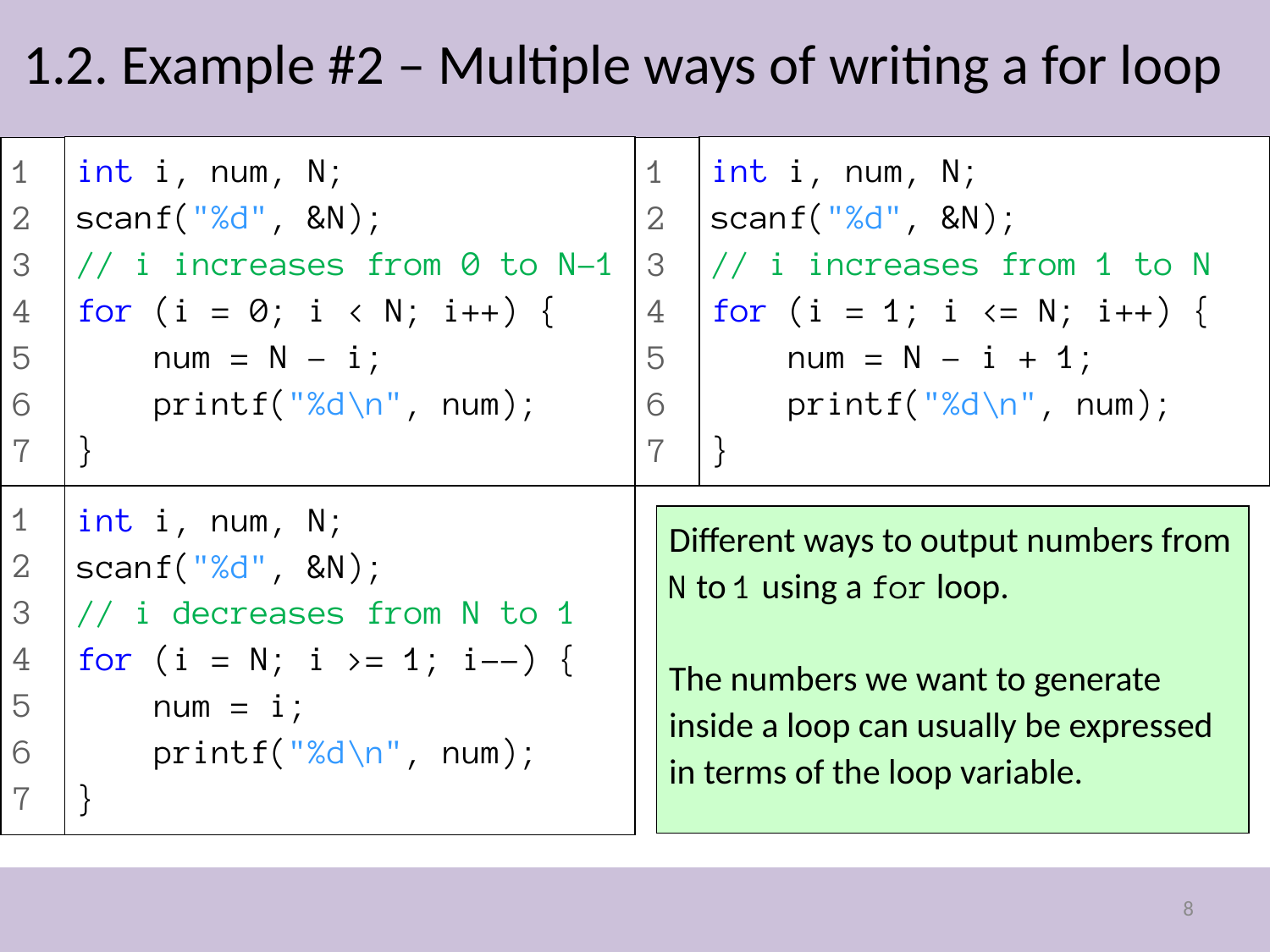

# 1.2. Example #2 – Multiple ways of writing a for loop
int i, num, N;
scanf("%d", &N);
// i increases from 0 to N-1
for (i = 0; i < N; i++) {
    num = N – i;
    printf("%d\n", num);
}
int i, num, N;
scanf("%d", &N);
// i increases from 1 to N
for (i = 1; i <= N; i++) {
    num = N – i + 1;
    printf("%d\n", num);
}
1
2
3
4
5
6
7
1
2
3
4
5
6
7
1
2
3
4
5
6
7
int i, num, N;
scanf("%d", &N);
// i decreases from N to 1
for (i = N; i >= 1; i--) {
    num = i;
    printf("%d\n", num);
}
Different ways to output numbers from N to 1 using a for loop.

The numbers we want to generate inside a loop can usually be expressed in terms of the loop variable.
8